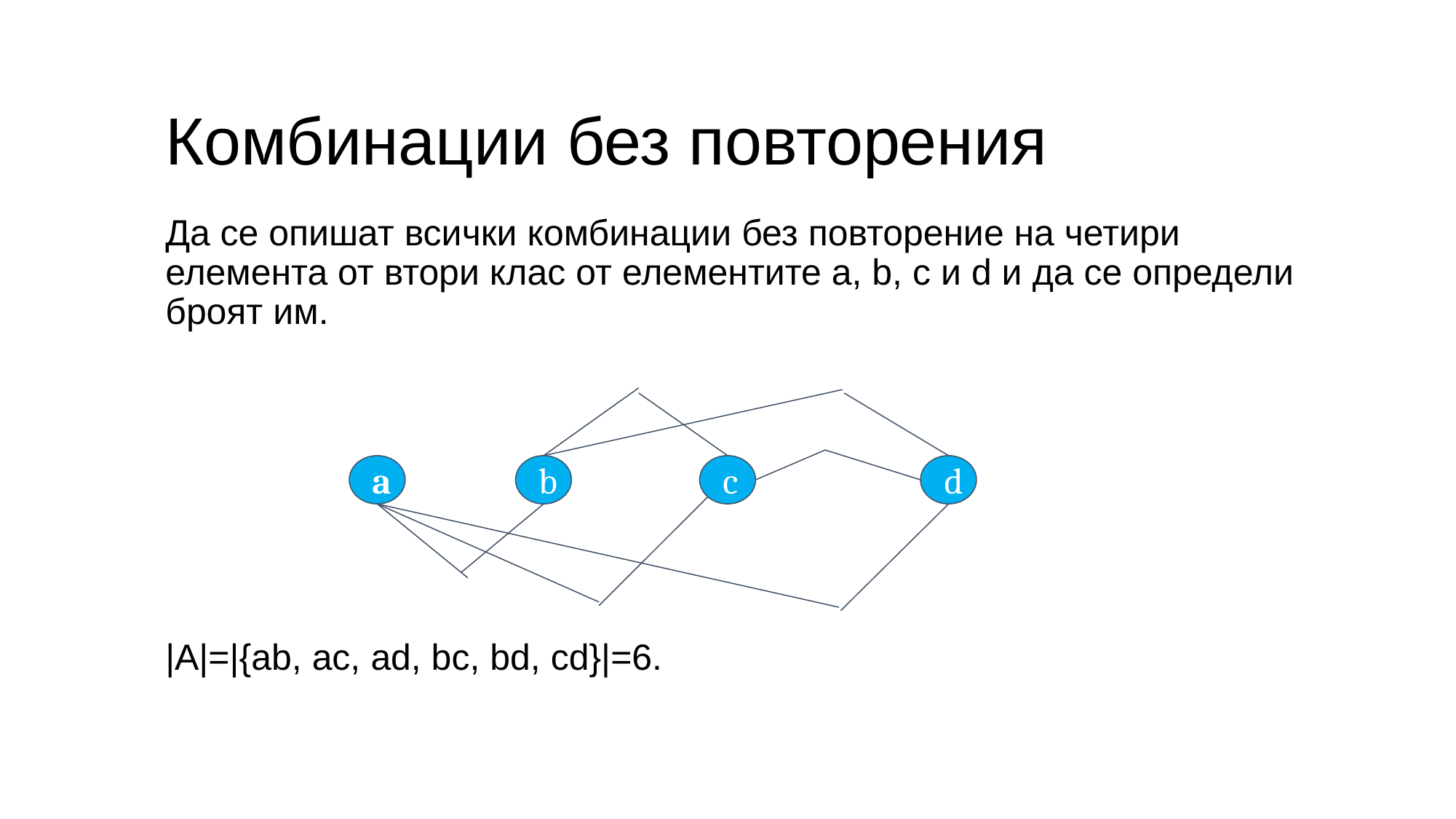

# Комбинации без повторения
Да се опишат всички комбинации без повторение на четири елемента от втори клас от елементите a, b, c и d и да се определи броят им.

|A|=|{ab, ac, ad, bc, bd, cd}|=6.
a
b
c
d